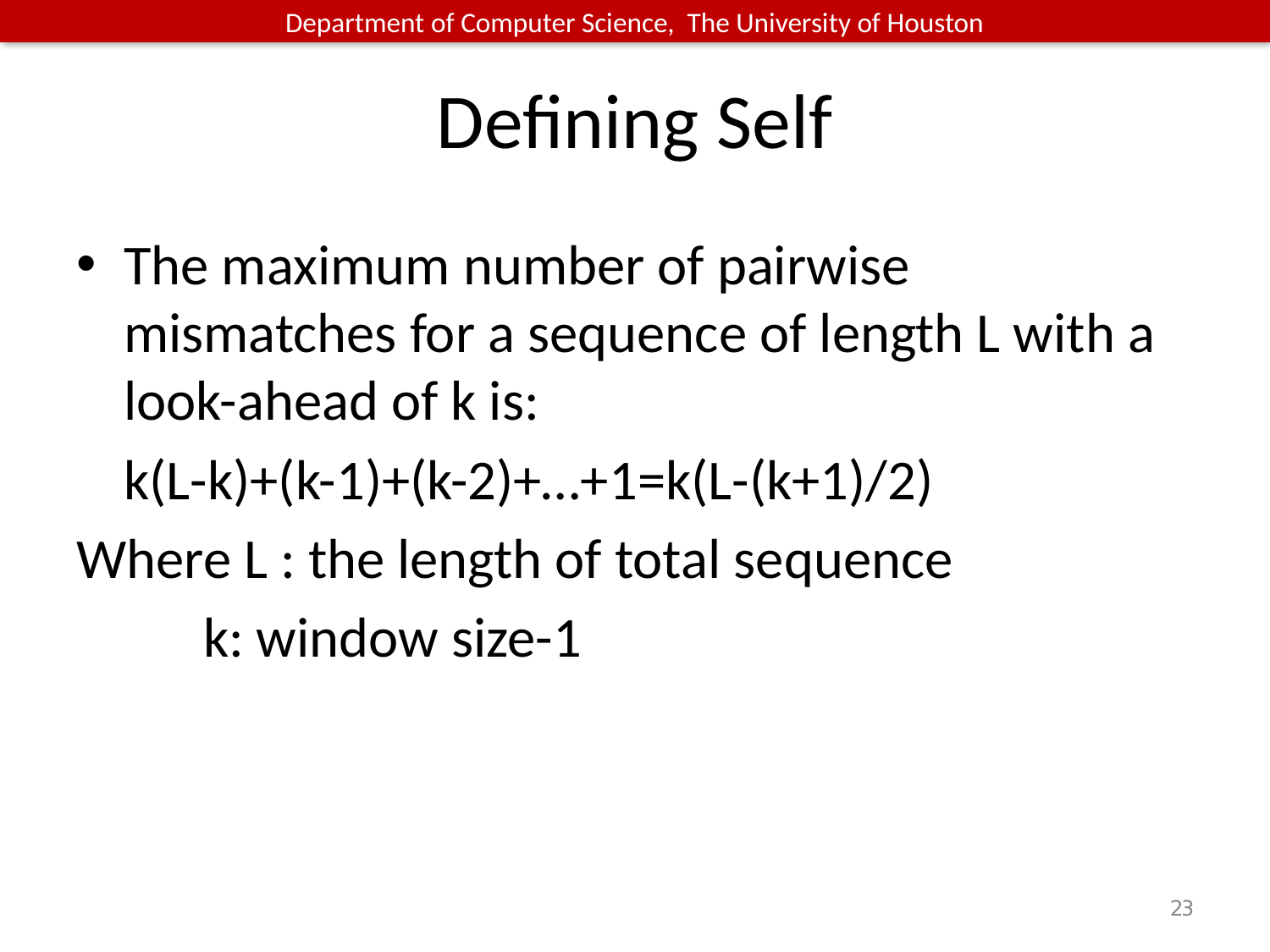

# Defining Self
The maximum number of pairwise mismatches for a sequence of length L with a look-ahead of k is:
	k(L-k)+(k-1)+(k-2)+…+1=k(L-(k+1)/2)
Where L : the length of total sequence
          k: window size-1

23